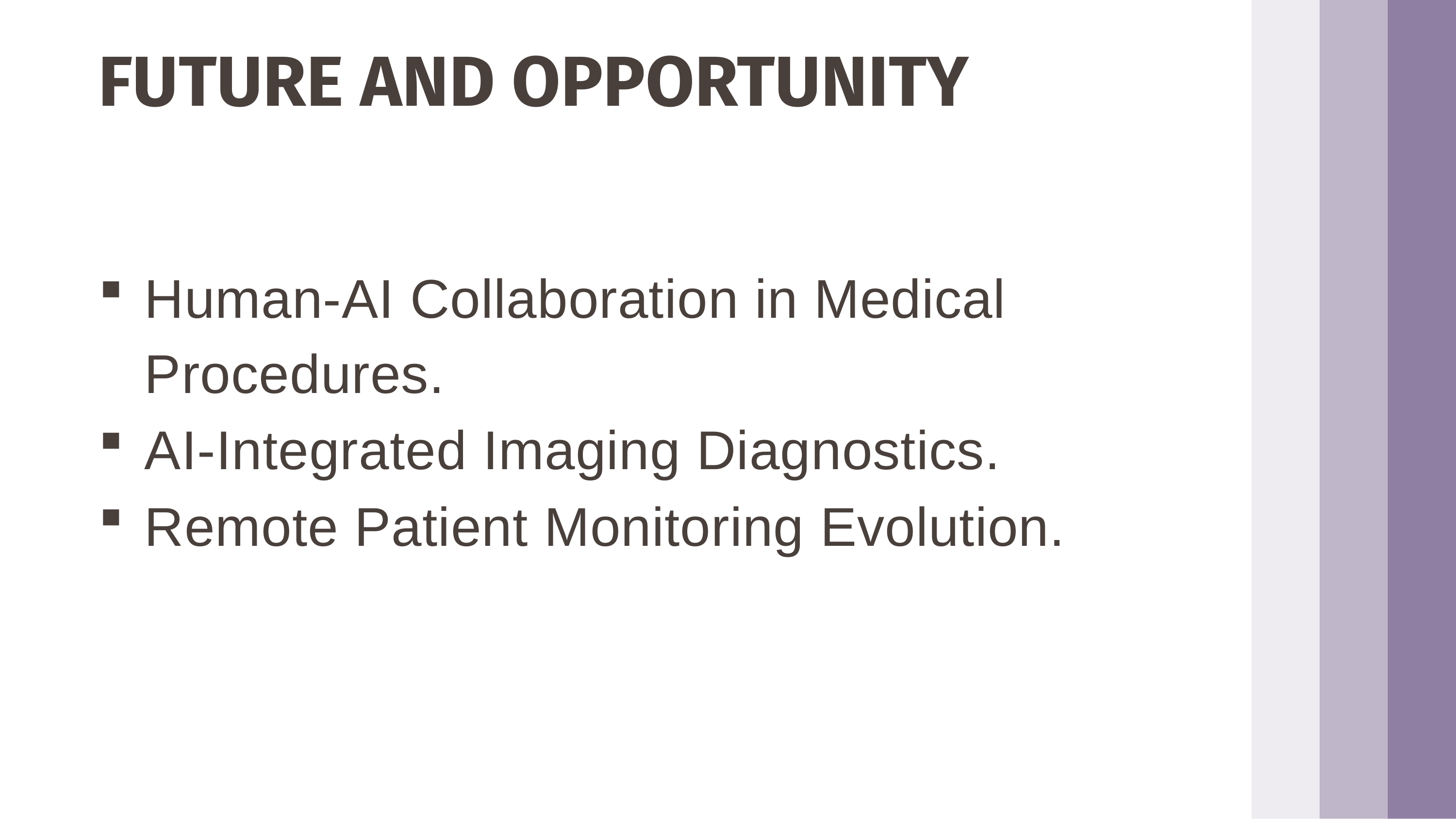

# FUTURE AND OPPORTUNITY

Human-AI Collaboration in Medical Procedures.
AI-Integrated Imaging Diagnostics.
Remote Patient Monitoring Evolution.